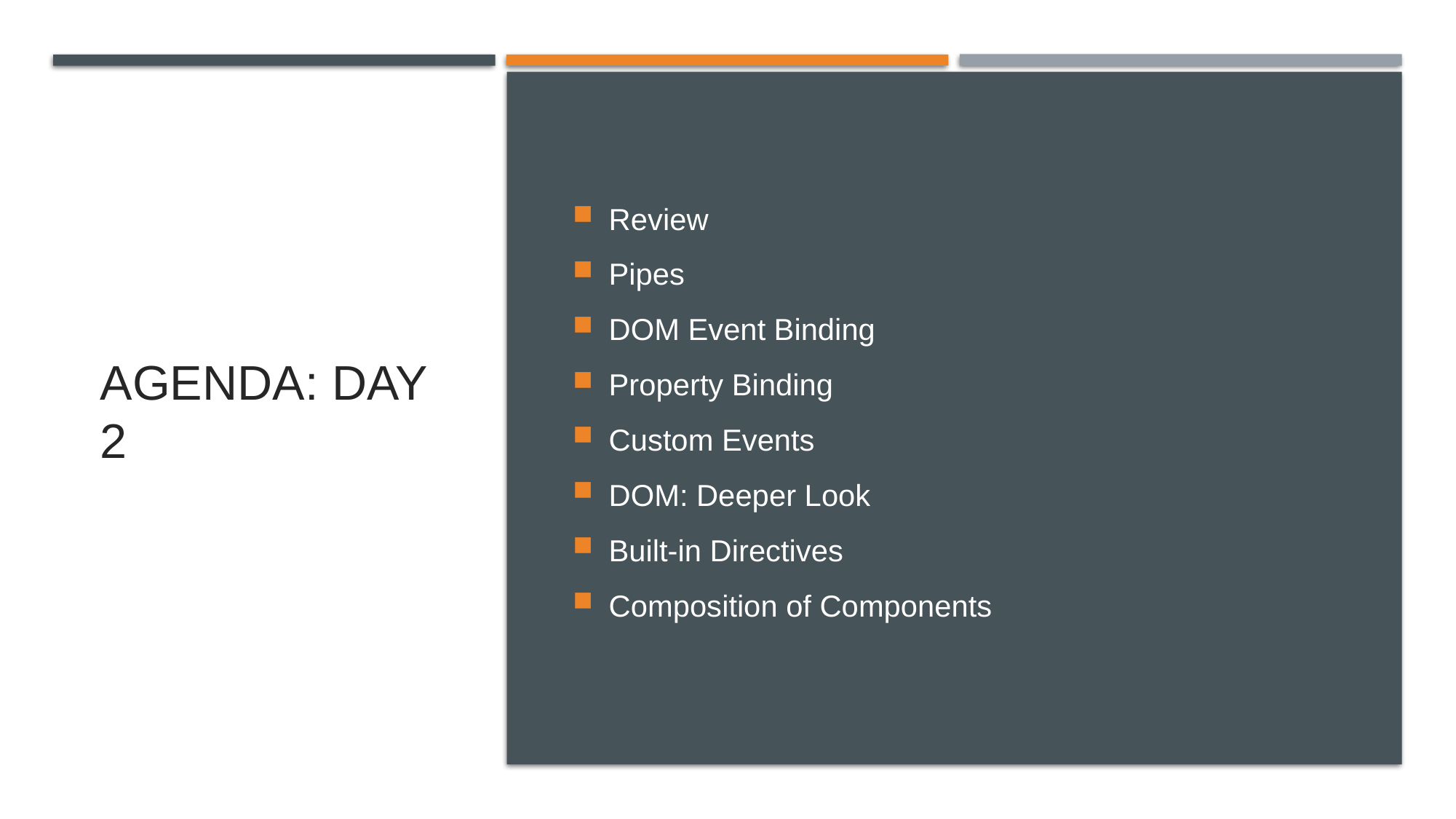

# Agenda: Day 2
Review
Pipes
DOM Event Binding
Property Binding
Custom Events
DOM: Deeper Look
Built-in Directives
Composition of Components